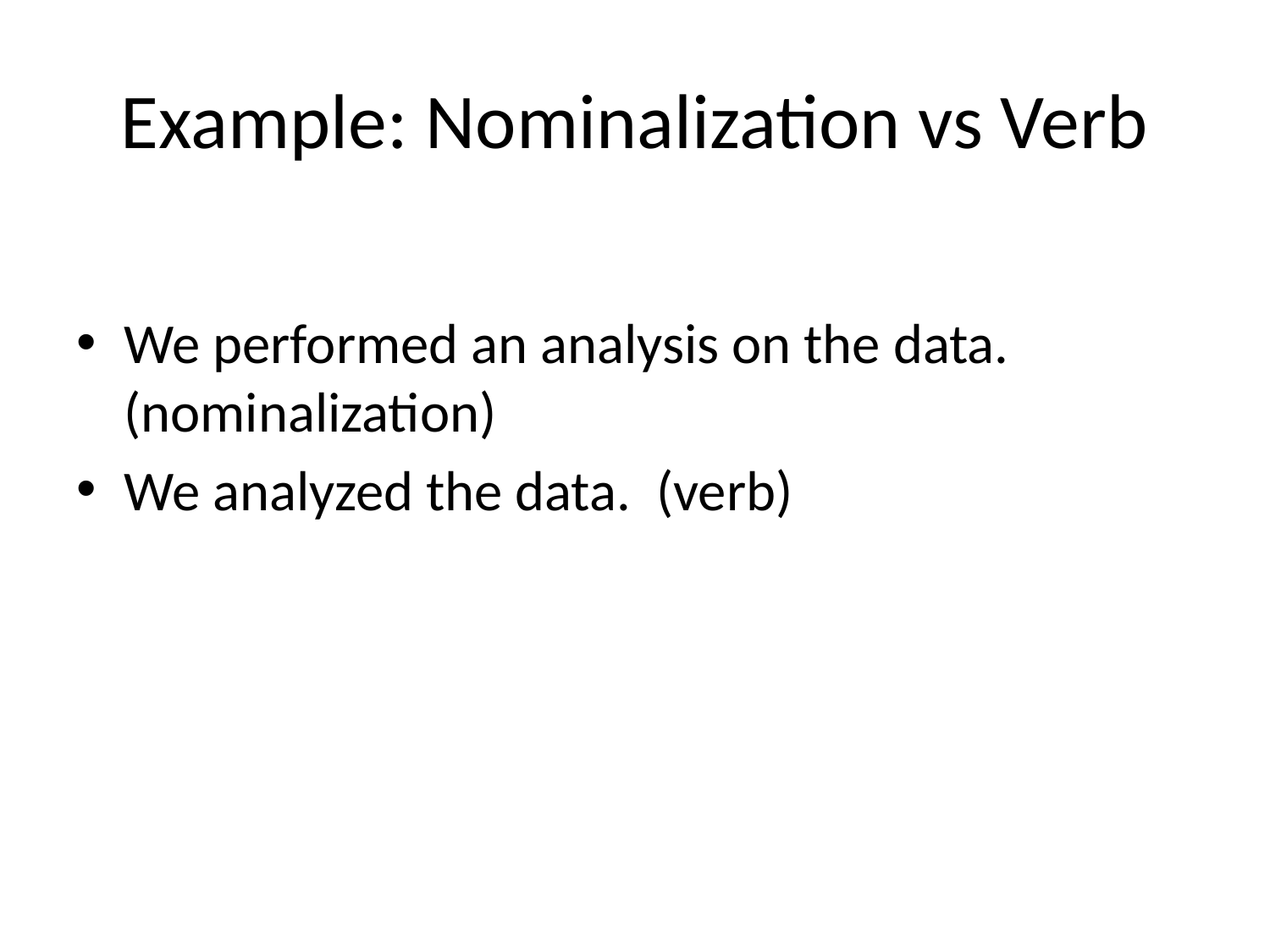

# Example: Nominalization vs Verb

We performed an analysis on the data.  (nominalization)
We analyzed the data.  (verb)